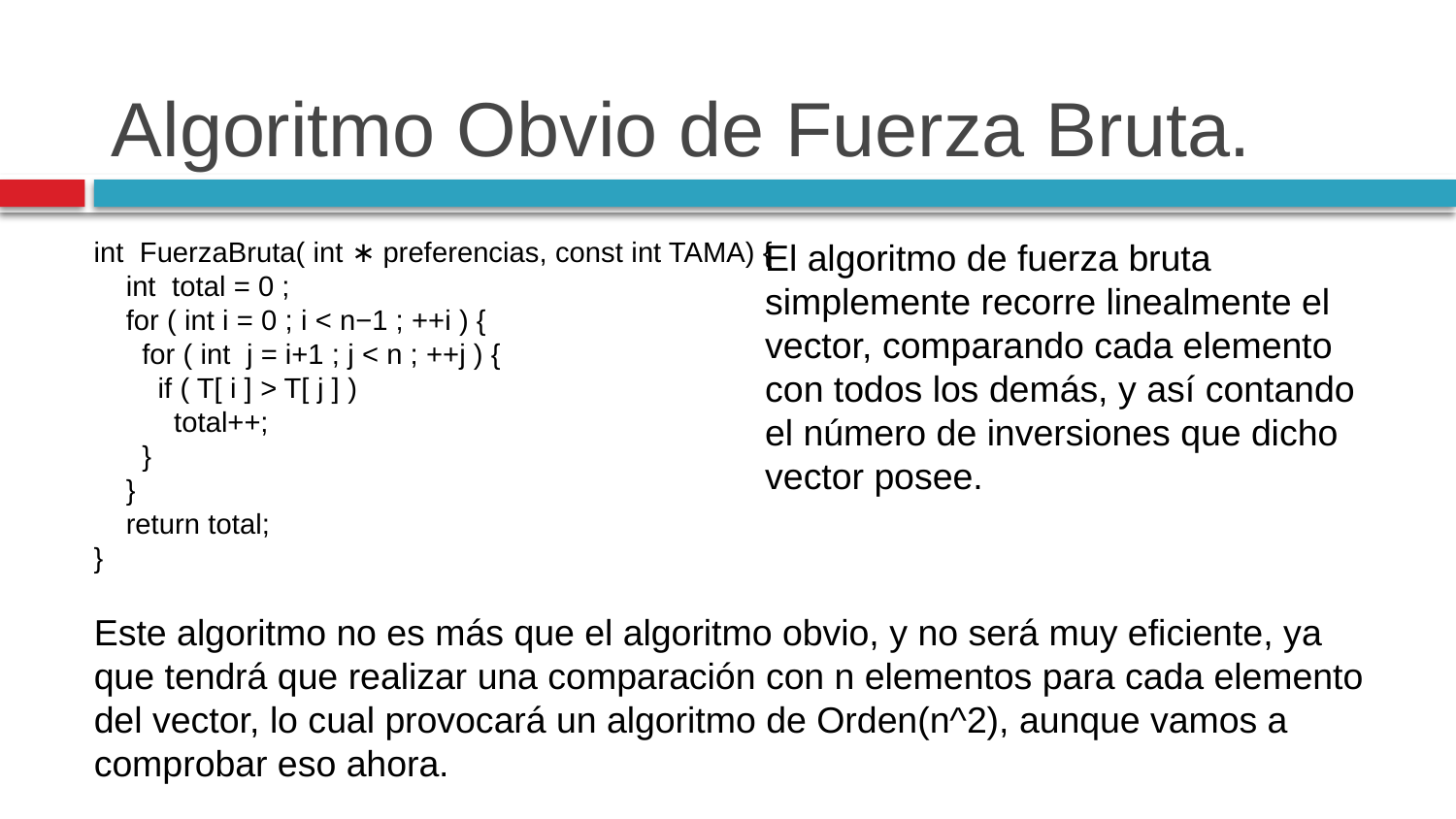

# Algoritmo Obvio de Fuerza Bruta.
int  FuerzaBruta( int ∗ preferencias, const int TAMA) {
    int  total = 0 ;
    for ( int i = 0 ; i < n−1 ; ++i ) {
      for ( int  j = i+1 ; j < n ; ++j ) {
        if ( T[ i ] > T[ j ] )
          total++;
      }
    }
    return total;
}
El algoritmo de fuerza bruta simplemente recorre linealmente el vector, comparando cada elemento con todos los demás, y así contando el número de inversiones que dicho vector posee.
Este algoritmo no es más que el algoritmo obvio, y no será muy eficiente, ya que tendrá que realizar una comparación con n elementos para cada elemento del vector, lo cual provocará un algoritmo de Orden(n^2), aunque vamos a comprobar eso ahora.